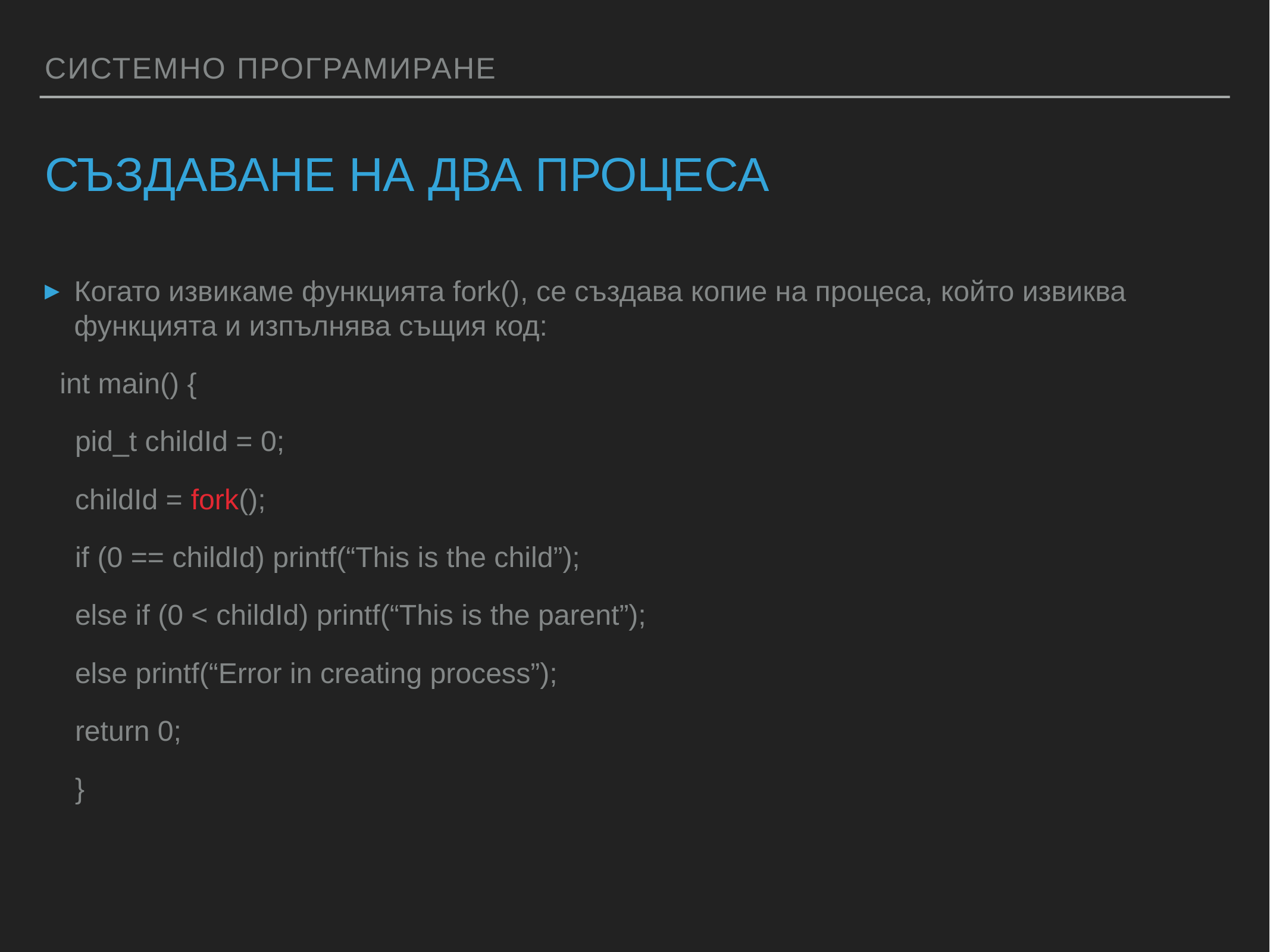

Системно програмиране
# Създаване на два процеса
Когато извикаме функцията fork(), се създава копие на процеса, който извиква функцията и изпълнява същия код:
int main() {
pid_t childId = 0;
childId = fork();
if (0 == childId) printf(“This is the child”);
else if (0 < childId) printf(“This is the parent”);
else printf(“Error in creating process”);
return 0;
}